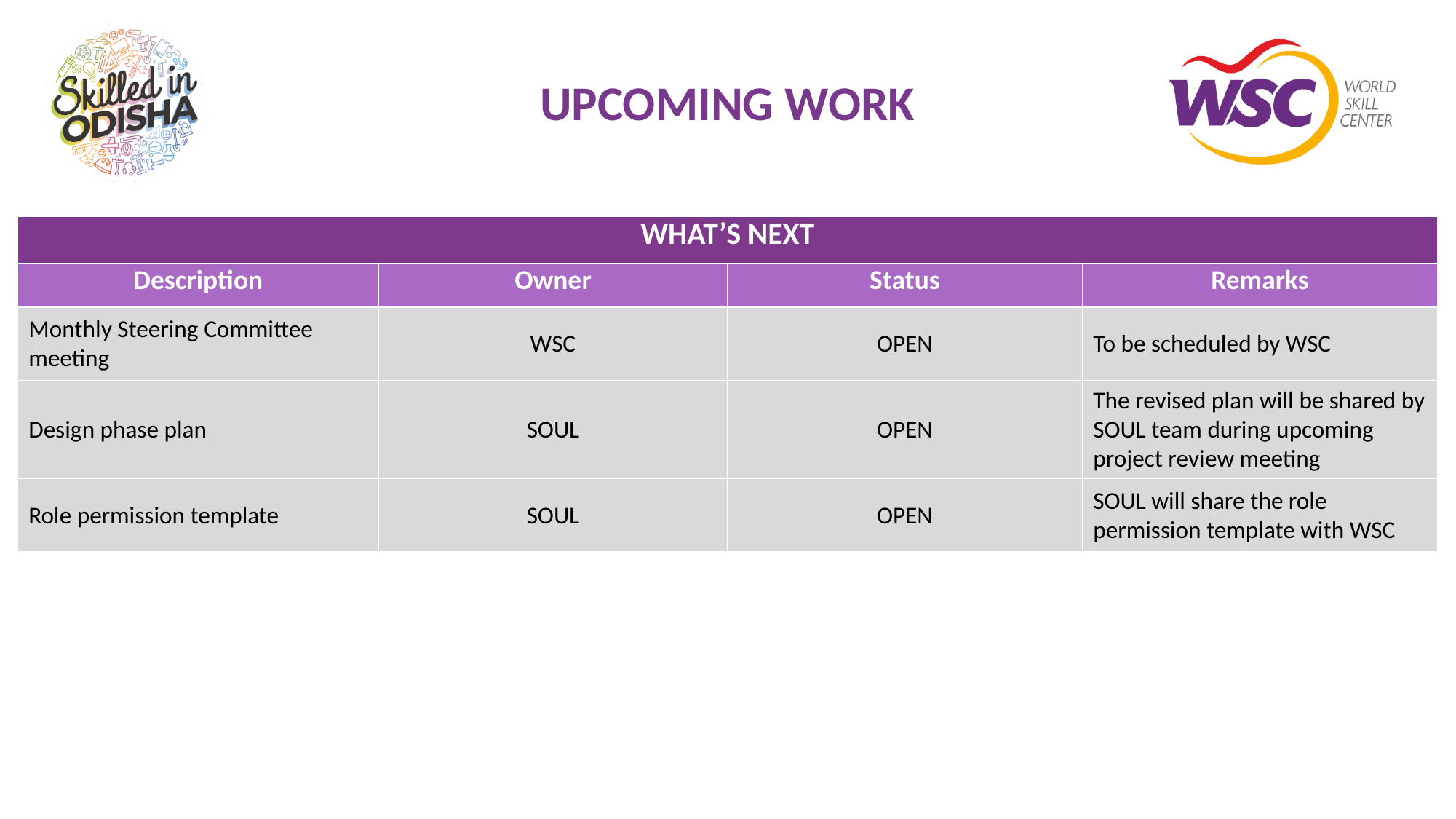

# UPCOMING WORK
| WHAT’S NEXT |  |  |  |
| --- | --- | --- | --- |
| Description | Owner | Status | Remarks |
| Monthly Steering Committee meeting | WSC | OPEN | To be scheduled by WSC |
| Design phase plan | SOUL | OPEN | The revised plan will be shared by SOUL team during upcoming project review meeting |
| Role permission template | SOUL | OPEN | SOUL will share the role permission template with WSC |
10